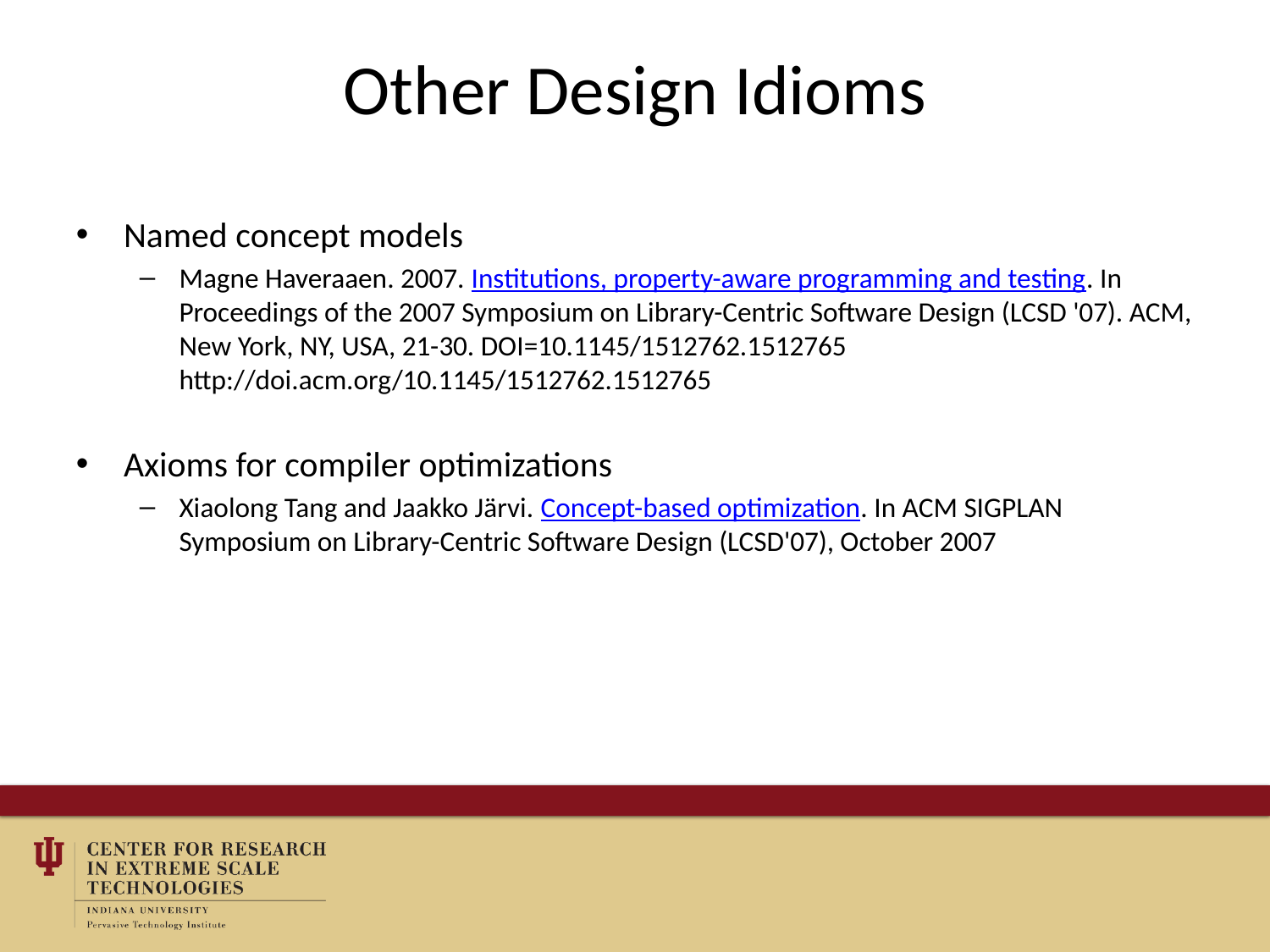

# Other Design Idioms

Named concept models
Magne Haveraaen. 2007. Institutions, property-aware programming and testing. In Proceedings of the 2007 Symposium on Library-Centric Software Design (LCSD '07). ACM, New York, NY, USA, 21-30. DOI=10.1145/1512762.1512765 http://doi.acm.org/10.1145/1512762.1512765

Axioms for compiler optimizations
Xiaolong Tang and Jaakko Järvi. Concept-based optimization. In ACM SIGPLAN Symposium on Library-Centric Software Design (LCSD'07), October 2007